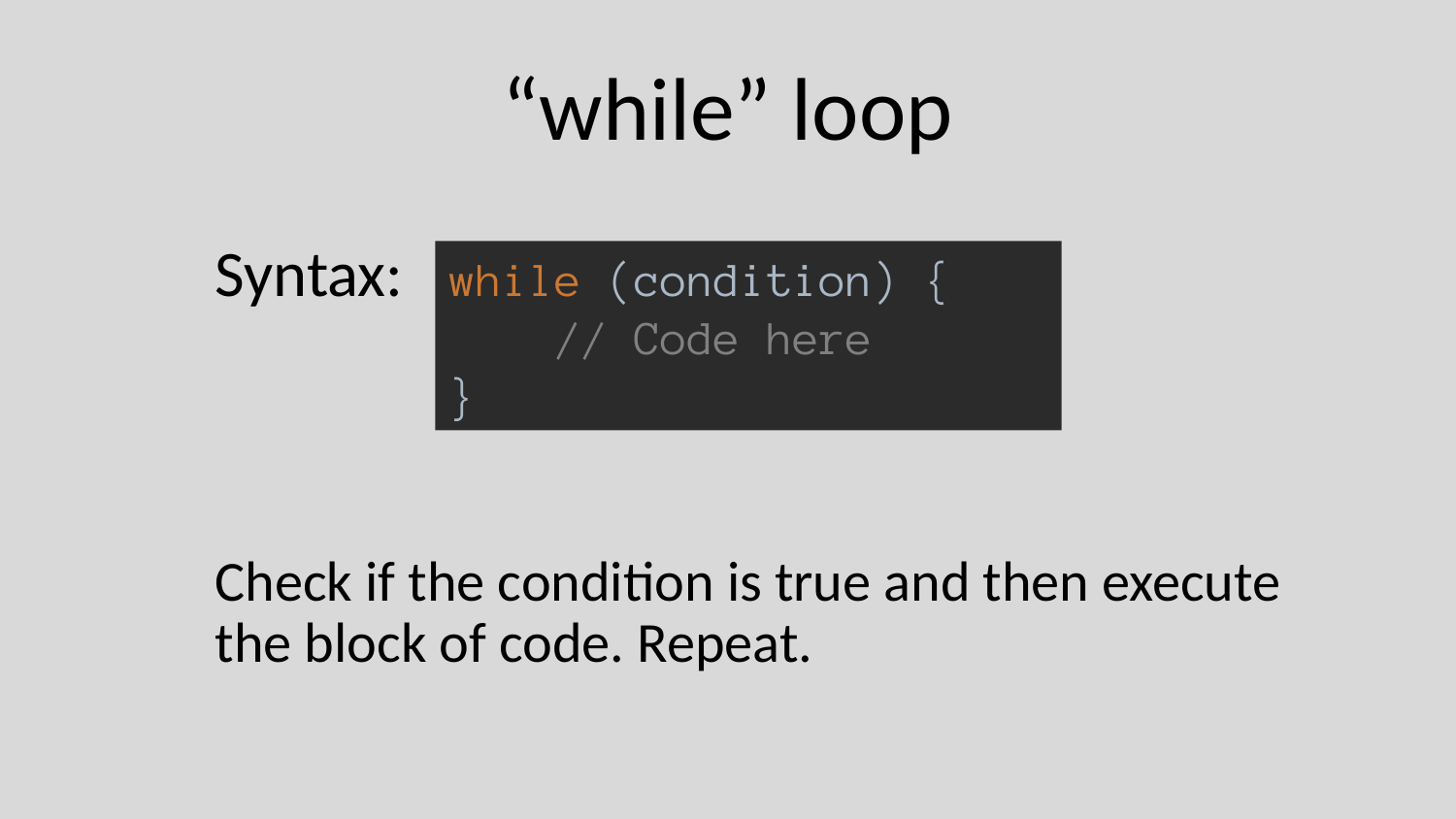

# “while” loop
Syntax:

Check if the condition is true and then execute the block of code. Repeat.
while (condition) {
    // Code here
}